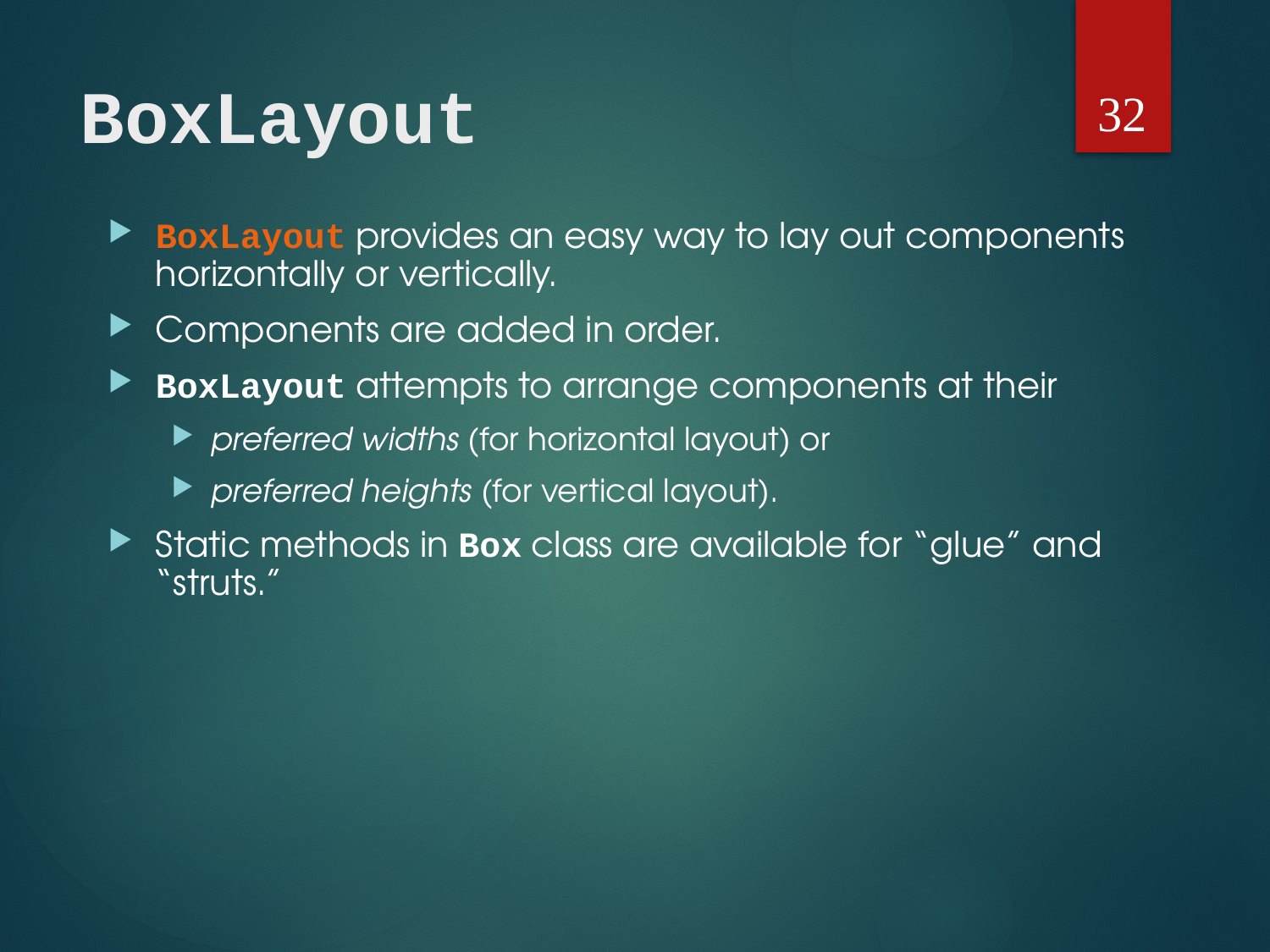

32
# BoxLayout
BoxLayout provides an easy way to lay out components horizontally or vertically.
Components are added in order.
BoxLayout attempts to arrange components at their
preferred widths (for horizontal layout) or
preferred heights (for vertical layout).
Static methods in Box class are available for “glue” and “struts.”